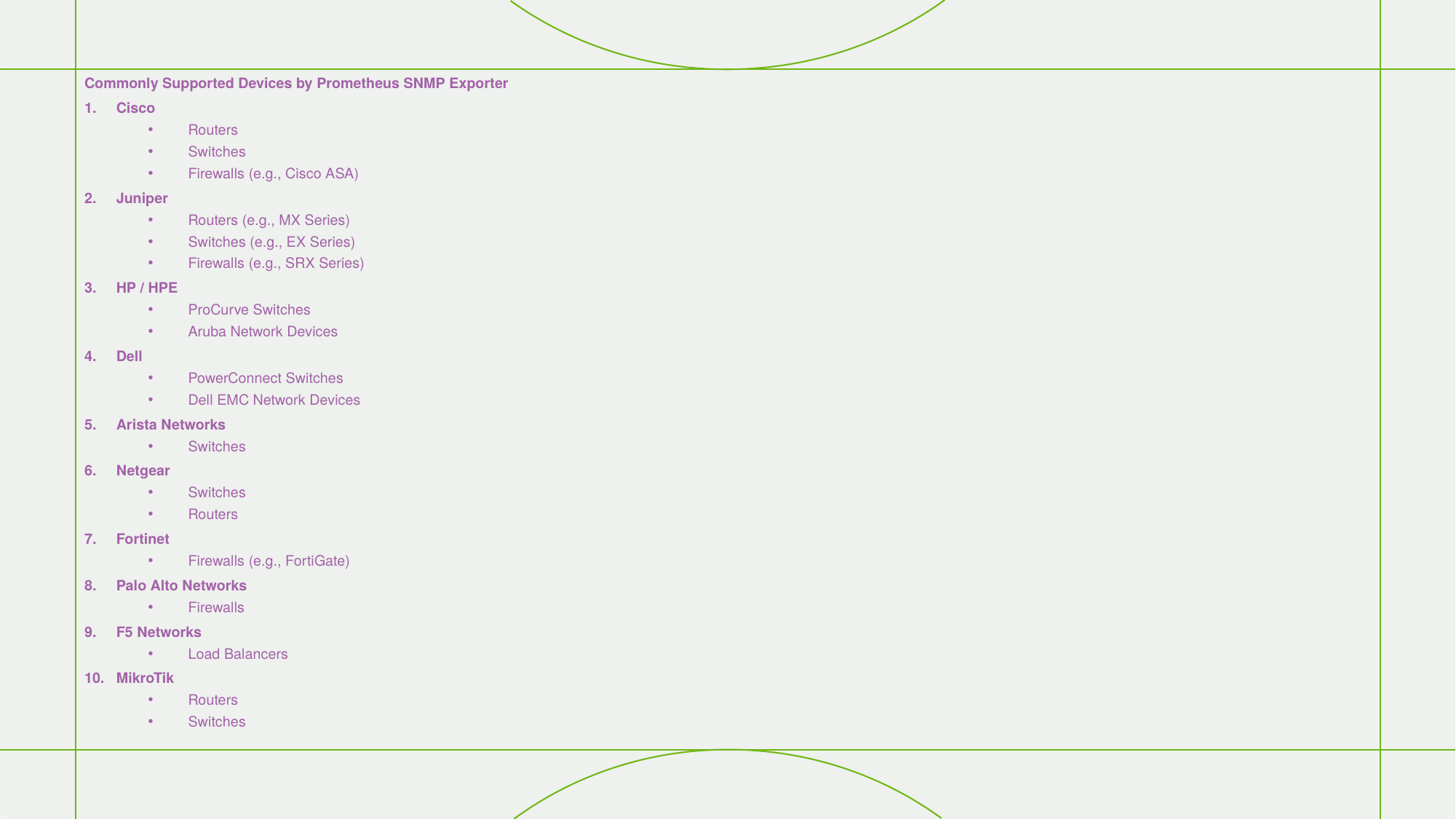

Commonly Supported Devices by Prometheus SNMP Exporter
Cisco
Routers
Switches
Firewalls (e.g., Cisco ASA)
Juniper
Routers (e.g., MX Series)
Switches (e.g., EX Series)
Firewalls (e.g., SRX Series)
HP / HPE
ProCurve Switches
Aruba Network Devices
Dell
PowerConnect Switches
Dell EMC Network Devices
Arista Networks
Switches
Netgear
Switches
Routers
Fortinet
Firewalls (e.g., FortiGate)
Palo Alto Networks
Firewalls
F5 Networks
Load Balancers
MikroTik
Routers
Switches